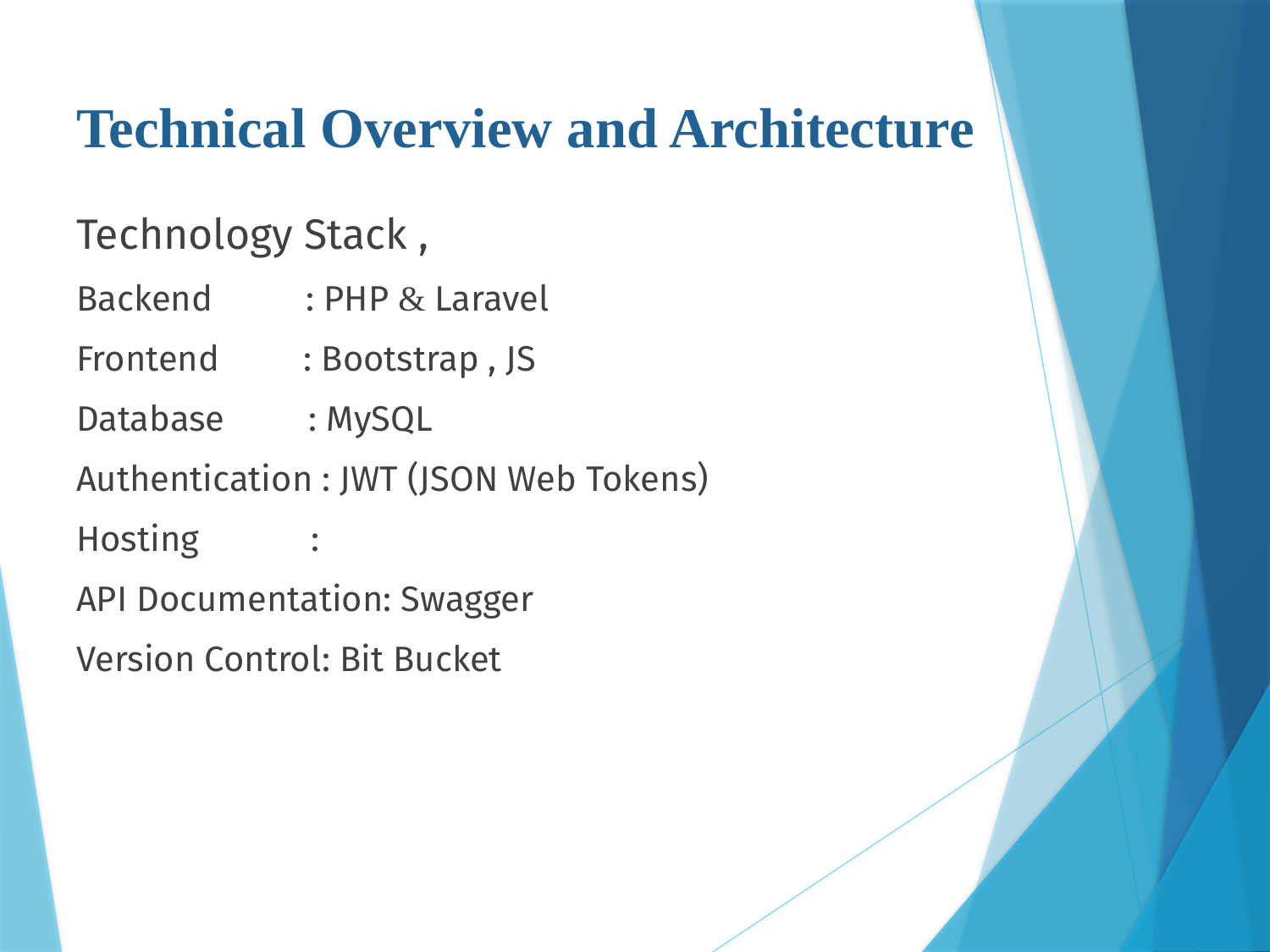

# Technical Overview and Architecture
Technology Stack ,
Backend          : PHP & Laravel
Frontend         : Bootstrap , JS
Database         : MySQL
Authentication : JWT (JSON Web Tokens)
Hosting            :
API Documentation: Swagger
Version Control: Bit Bucket